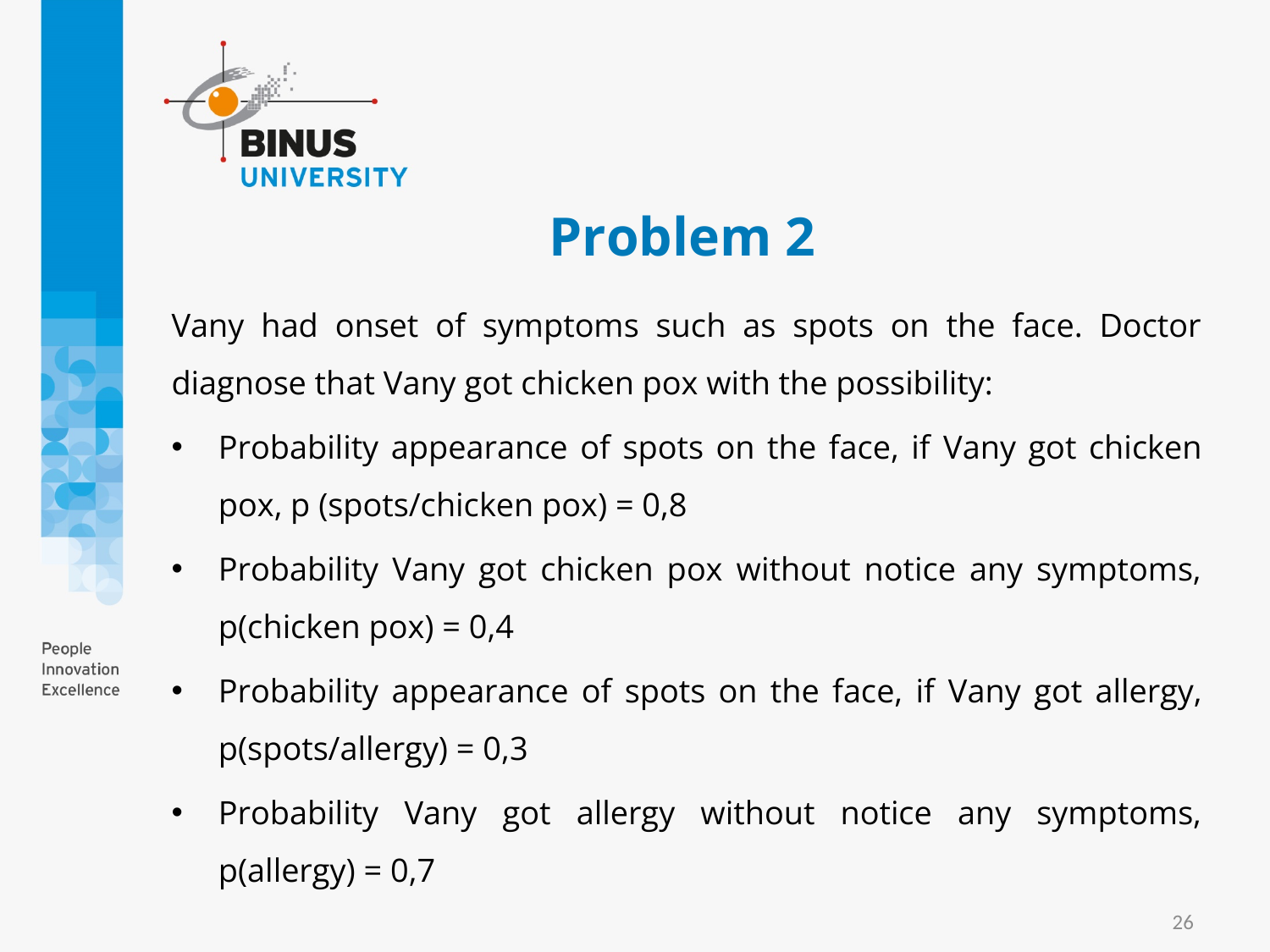

# Problem 2
Vany had onset of symptoms such as spots on the face. Doctor diagnose that Vany got chicken pox with the possibility:
Probability appearance of spots on the face, if Vany got chicken pox, p (spots/chicken pox) = 0,8
Probability Vany got chicken pox without notice any symptoms, p(chicken pox) = 0,4
Probability appearance of spots on the face, if Vany got allergy, p(spots/allergy) = 0,3
Probability Vany got allergy without notice any symptoms, p(allergy) = 0,7

26